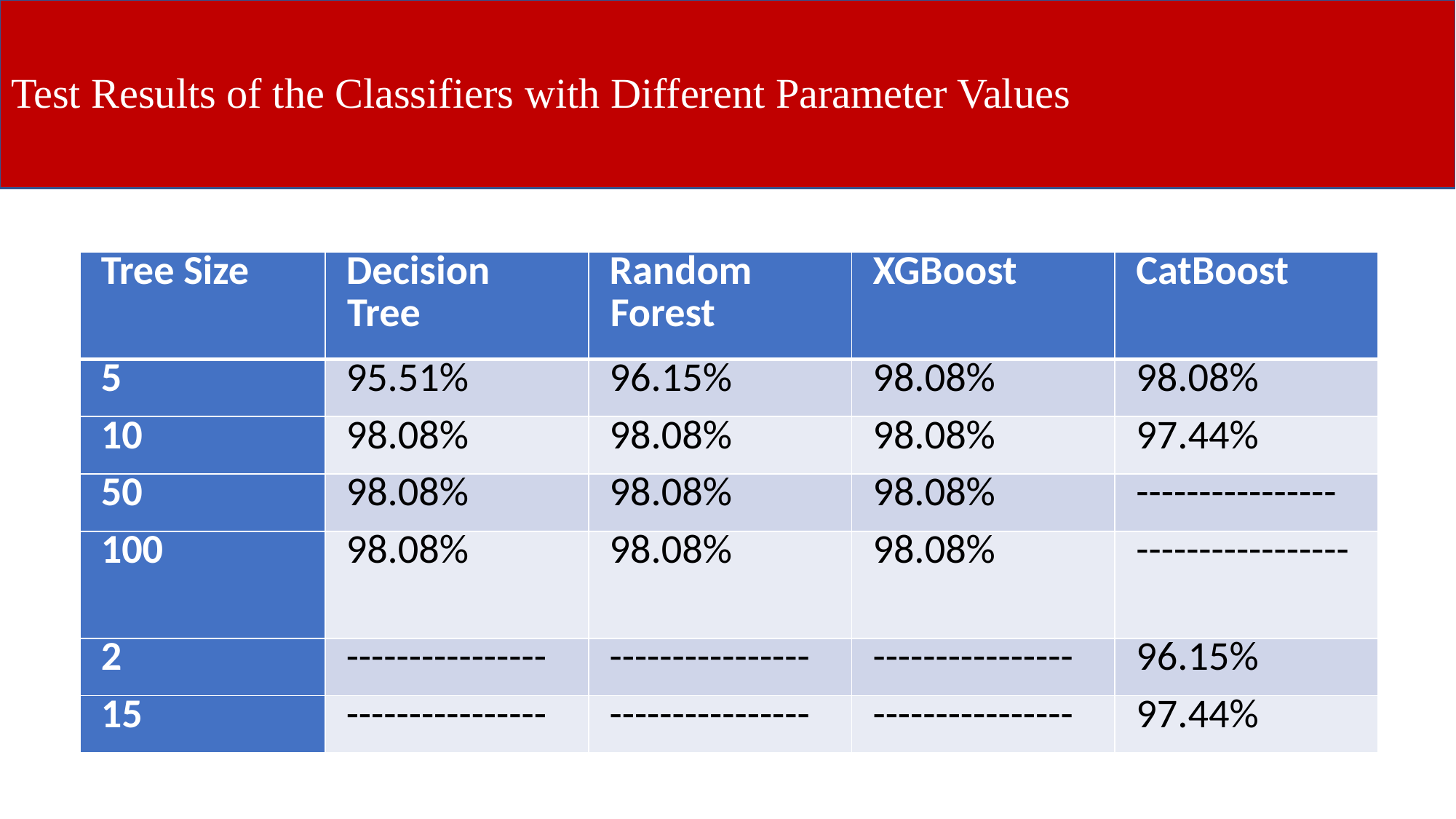

# Test Results of the Classifiers with Different Parameter Values

| Tree Size | Decision Tree | Random Forest | XGBoost | CatBoost |
| --- | --- | --- | --- | --- |
| 5 | 95.51% | 96.15% | 98.08% | 98.08% |
| 10 | 98.08% | 98.08% | 98.08% | 97.44% |
| 50 | 98.08% | 98.08% | 98.08% | ---------------- |
| 100 | 98.08% | 98.08% | 98.08% | ----------------- |
| 2 | ---------------- | ---------------- | ---------------- | 96.15% |
| 15 | ---------------- | ---------------- | ---------------- | 97.44% |